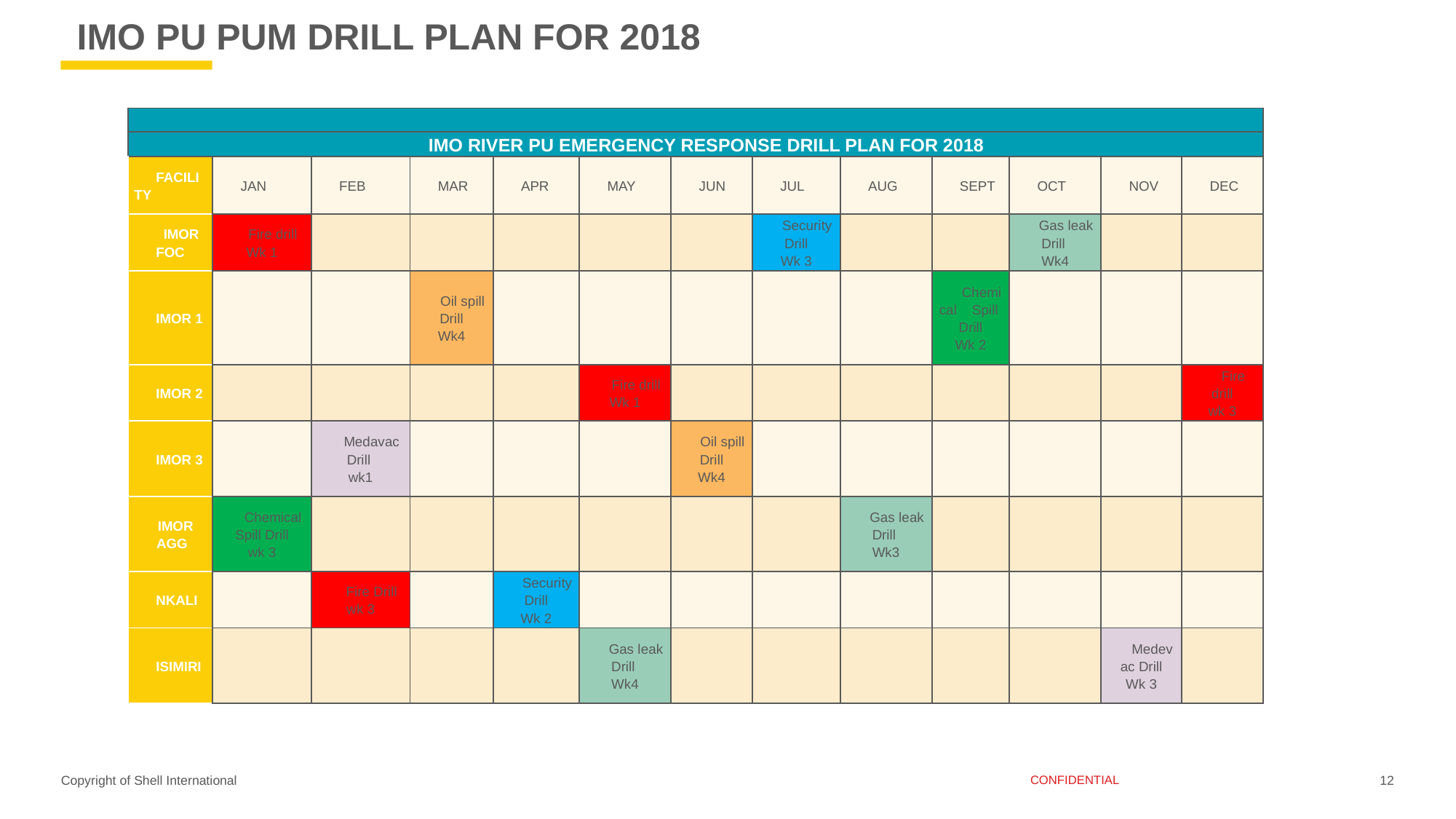

# IMO PU PUM DRILL PLAN FOR 2018
|  |  |  |  |  |  |  |  |  |  |  |  |  |
| --- | --- | --- | --- | --- | --- | --- | --- | --- | --- | --- | --- | --- |
| IMO RIVER PU EMERGENCY RESPONSE DRILL PLAN FOR 2018 |  |  |  |  |  |  |  |  |  |  |  |  |
| FACILITY | JAN | FEB | MAR | APR | MAY | JUN | JUL | AUG | SEPT | OCT | NOV | DEC |
| IMOR FOC | Fire drill Wk 1 |  |  |  |  |  | Security Drill Wk 3 |  |  | Gas leak Drill Wk4 |  |  |
| IMOR 1 |  |  | Oil spill Drill Wk4 |  |  |  |  |  | Chemical Spill Drill Wk 2 |  |  |  |
| IMOR 2 |  |  |  |  | Fire drill Wk 1 |  |  |  |  |  |  | Fire drill wk 3 |
| IMOR 3 |  | Medavac Drill wk1 |  |  |  | Oil spill Drill Wk4 |  |  |  |  |  |  |
| IMOR AGG | Chemical Spill Drill wk 3 |  |  |  |  |  |  | Gas leak Drill Wk3 |  |  |  |  |
| NKALI |  | Fire Drill wk 3 |  | Security Drill Wk 2 |  |  |  |  |  |  |  |  |
| ISIMIRI |  |  |  |  | Gas leak Drill Wk4 |  |  |  |  |  | Medevac Drill Wk 3 |  |
12